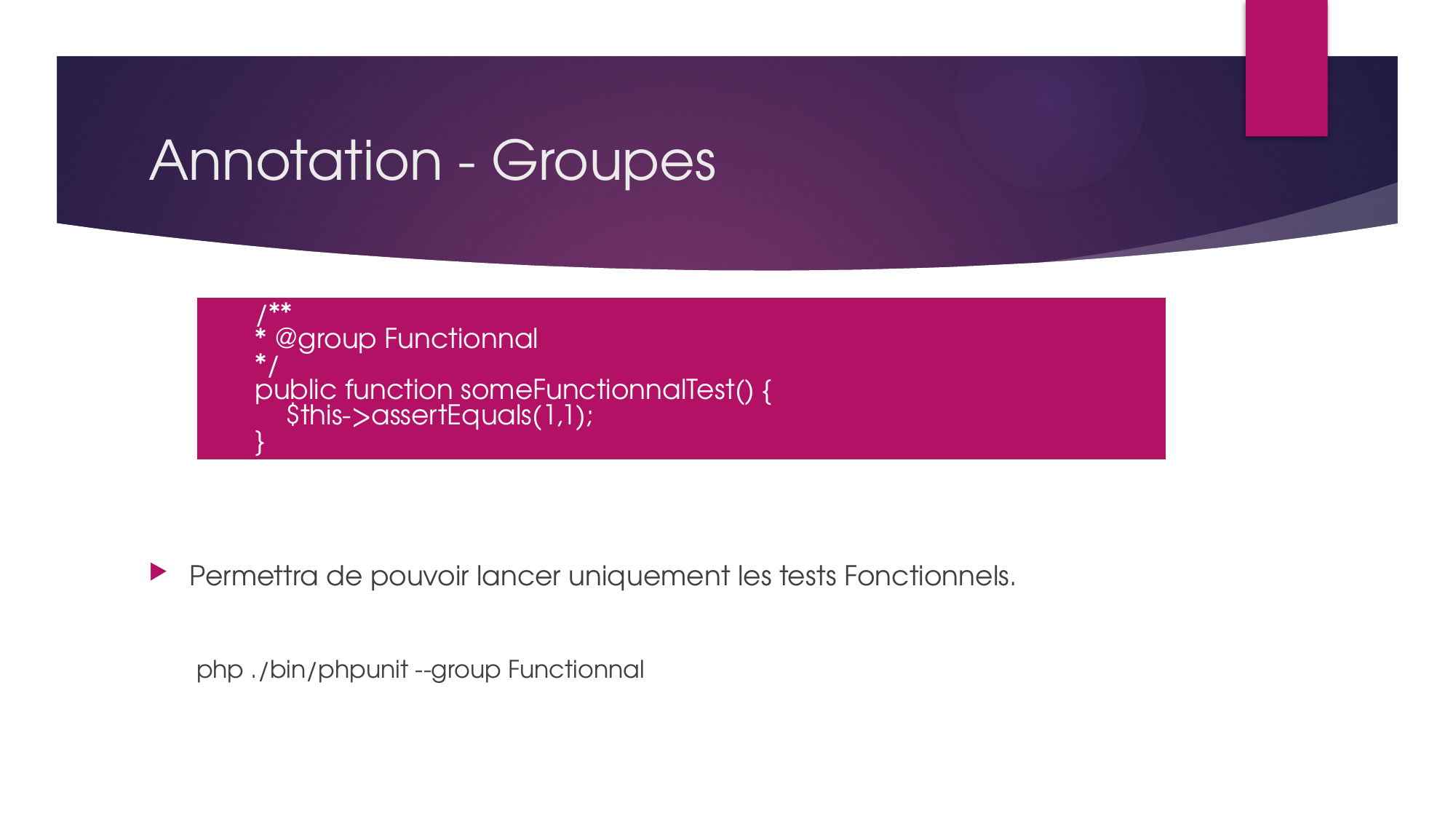

# Annotation - Groupes
| /\*\* \* @group Functionnal \*/ public function someFunctionnalTest() { $this->assertEquals(1,1); } |
| --- |

Permettra de pouvoir lancer uniquement les tests Fonctionnels.

php ./bin/phpunit --group Functionnal